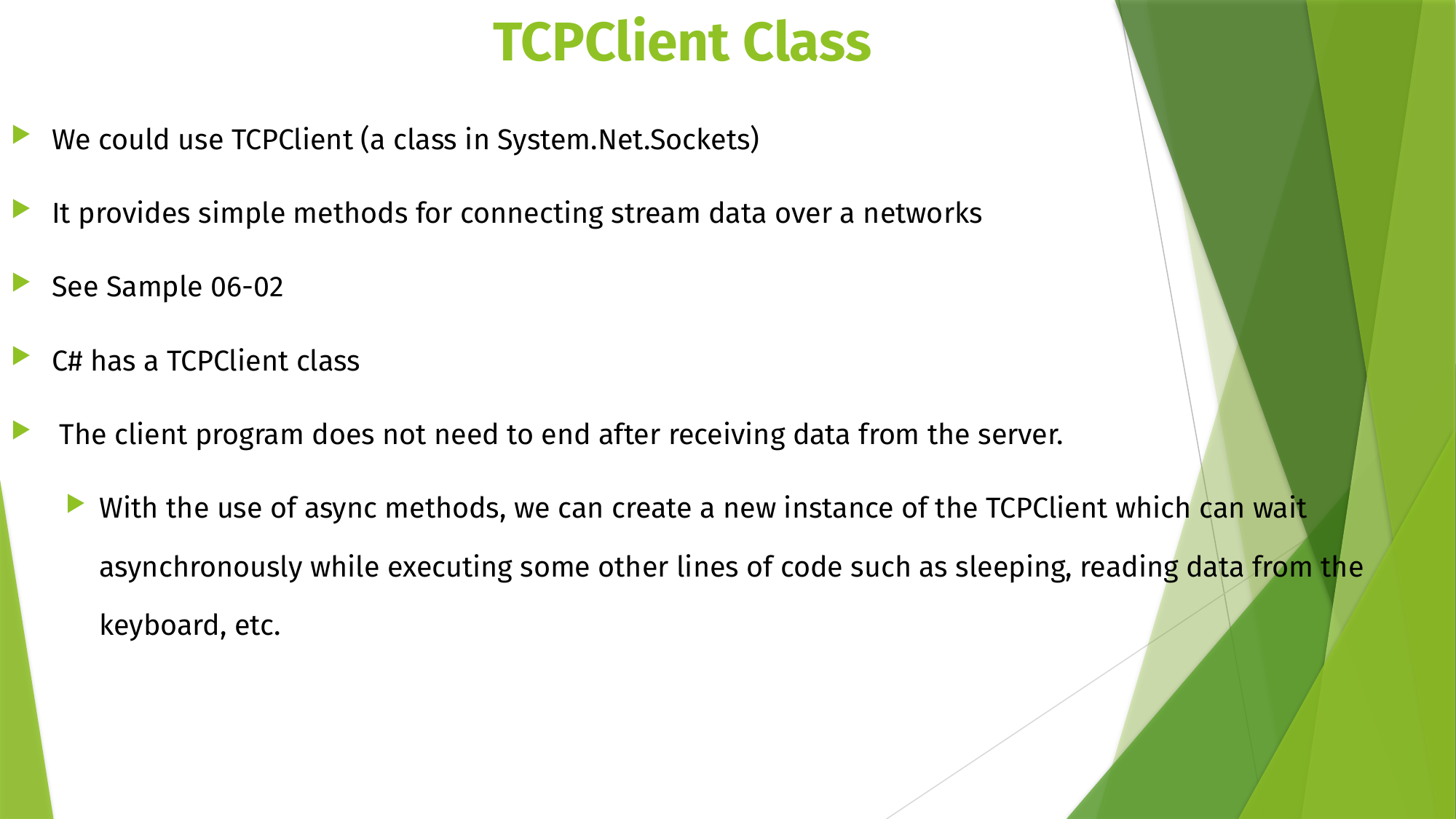

# TCPClient Class
We could use TCPClient (a class in System.Net.Sockets)
It provides simple methods for connecting stream data over a networks
See Sample 06-02
C# has a TCPClient class
 The client program does not need to end after receiving data from the server.
With the use of async methods, we can create a new instance of the TCPClient which can wait asynchronously while executing some other lines of code such as sleeping, reading data from the keyboard, etc.